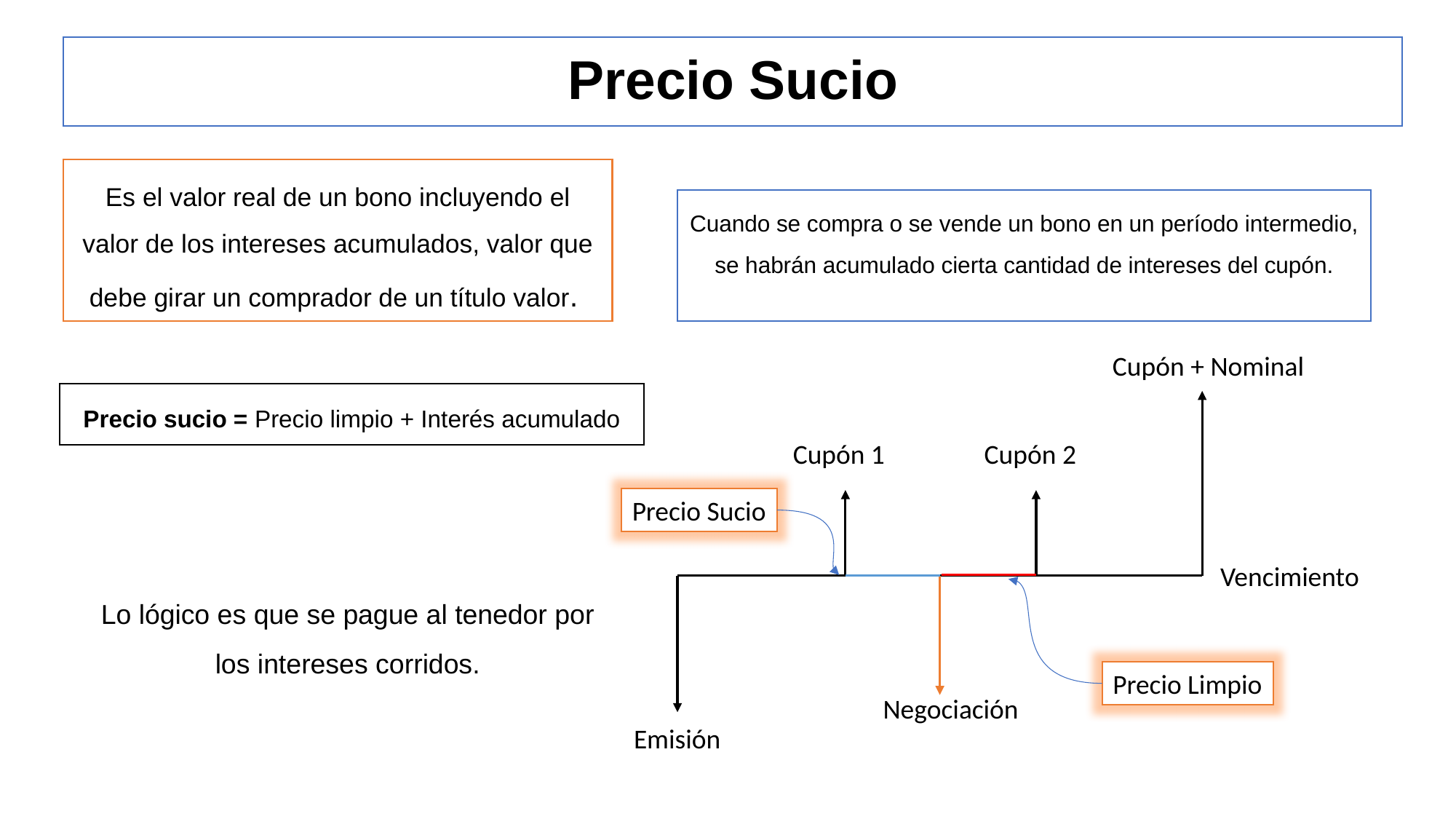

# Precio Sucio
Es el valor real de un bono incluyendo el valor de los intereses acumulados, valor que debe girar un comprador de un título valor.
Cuando se compra o se vende un bono en un período intermedio, se habrán acumulado cierta cantidad de intereses del cupón.
Cupón + Nominal
Precio sucio = Precio limpio + Interés acumulado
Cupón 2
Cupón 1
Precio Sucio
Vencimiento
Lo lógico es que se pague al tenedor por los intereses corridos.
Precio Limpio
Negociación
Emisión